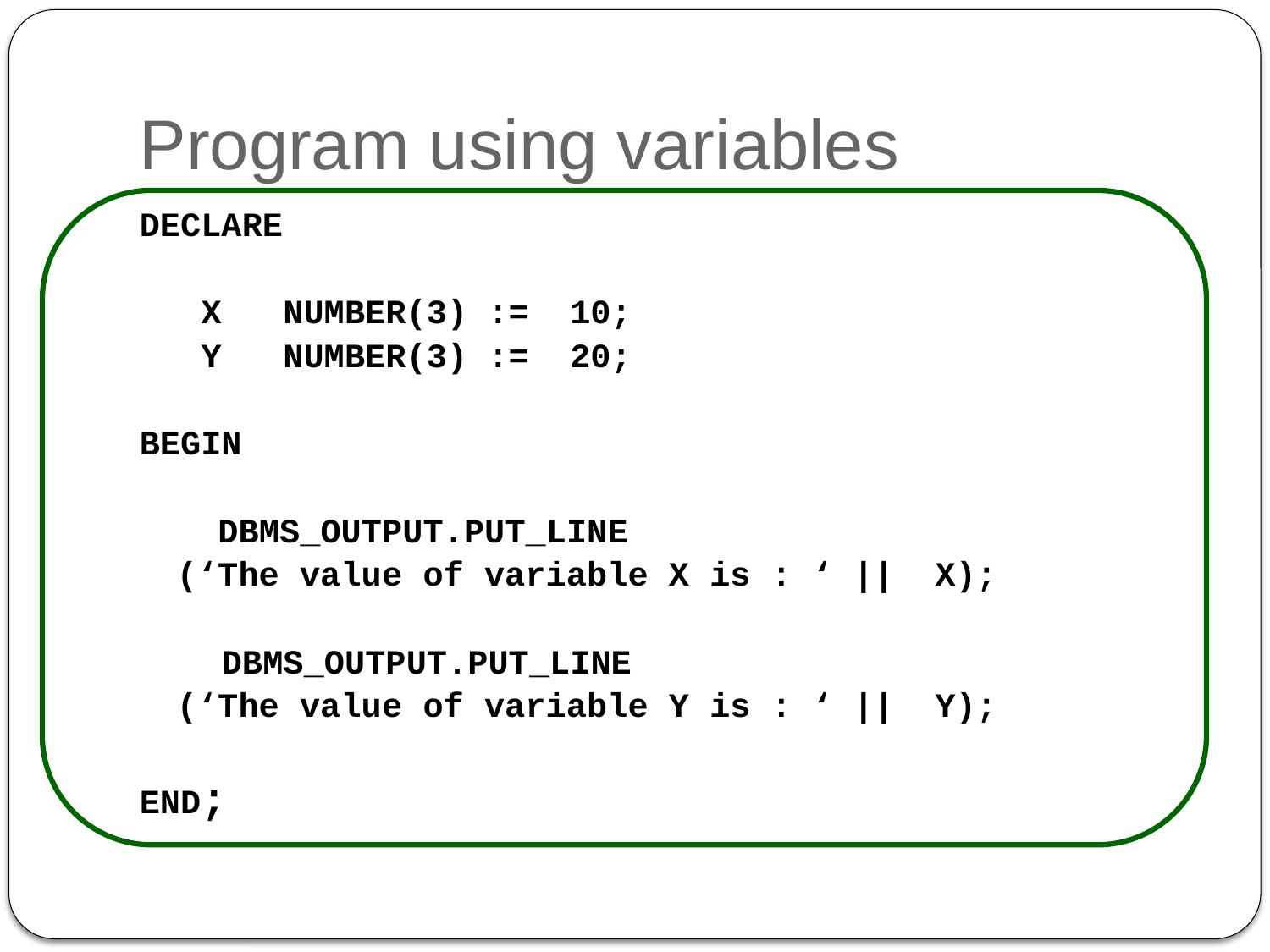

# Program using variables

DECLARE

   X   NUMBER(3) :=  10;
   Y   NUMBER(3) :=  20;

BEGIN

	  DBMS_OUTPUT.PUT_LINE
		(‘The value of variable X is : ‘ ||  X);

    DBMS_OUTPUT.PUT_LINE
		(‘The value of variable Y is : ‘ ||  Y);

END;